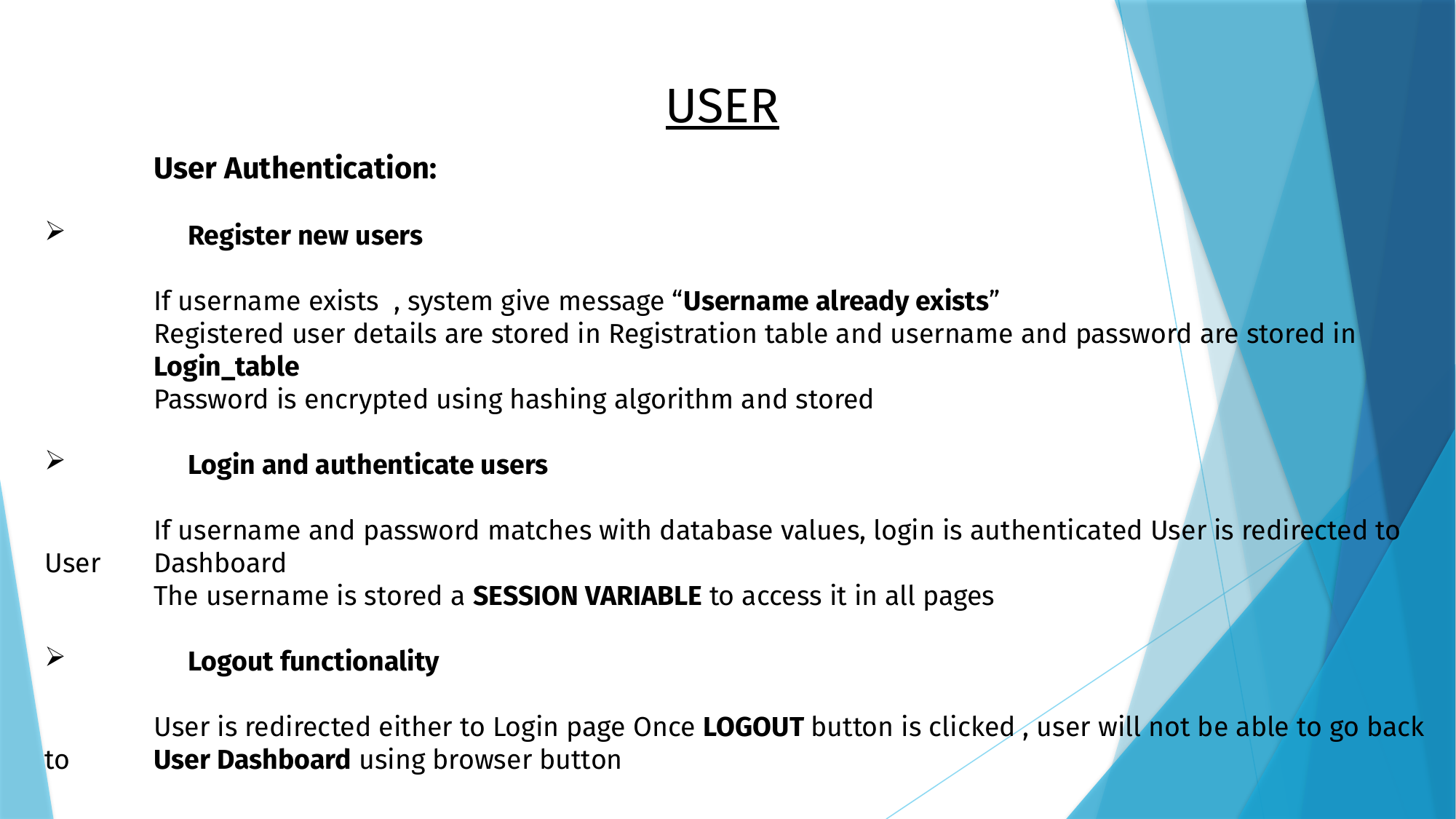

USER
	User Authentication:

	Register new users

	If username exists  , system give message “Username already exists”
	Registered user details are stored in Registration table and username and password are stored in     	Login_table
	Password is encrypted using hashing algorithm and stored

	Login and authenticate users

	If username and password matches with database values, login is authenticated User is redirected to User 	Dashboard
	The username is stored a SESSION VARIABLE to access it in all pages

	Logout functionality

	User is redirected either to Login page Once LOGOUT button is clicked , user will not be able to go back to 	User Dashboard using browser button